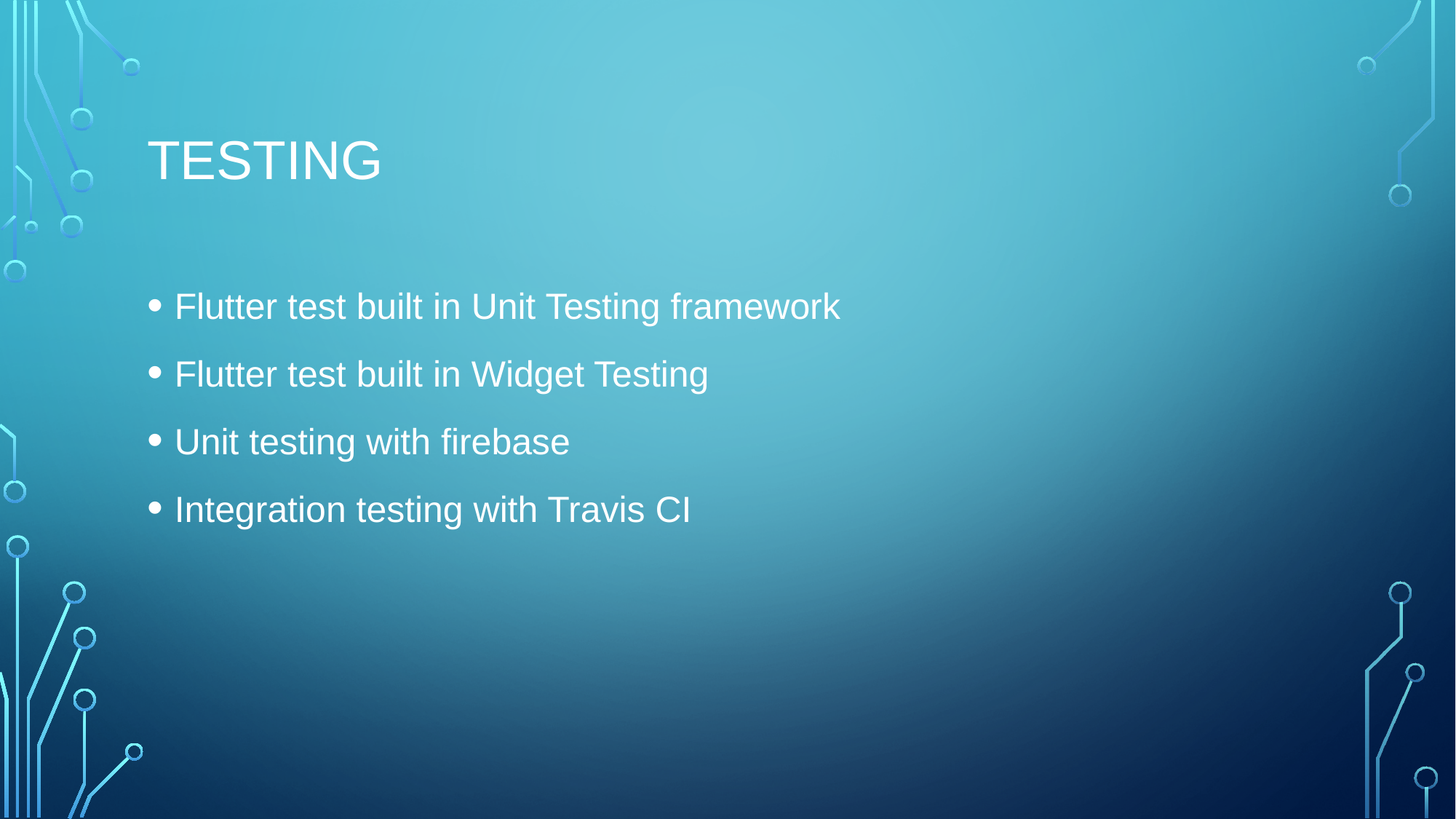

# testing
Flutter test built in Unit Testing framework
Flutter test built in Widget Testing
Unit testing with firebase
Integration testing with Travis CI